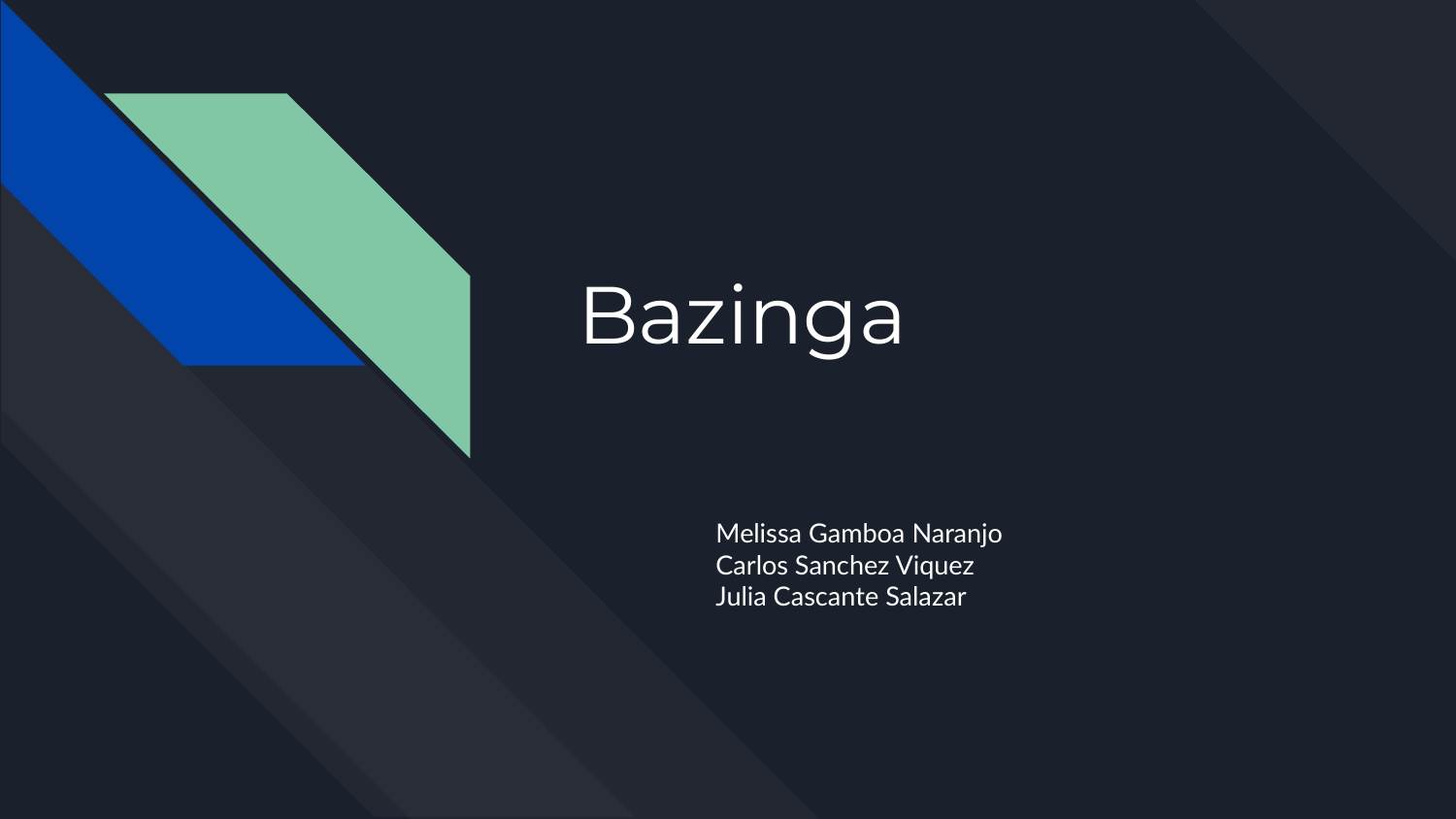

# Bazinga
Melissa Gamboa Naranjo
Carlos Sanchez Viquez
Julia Cascante Salazar